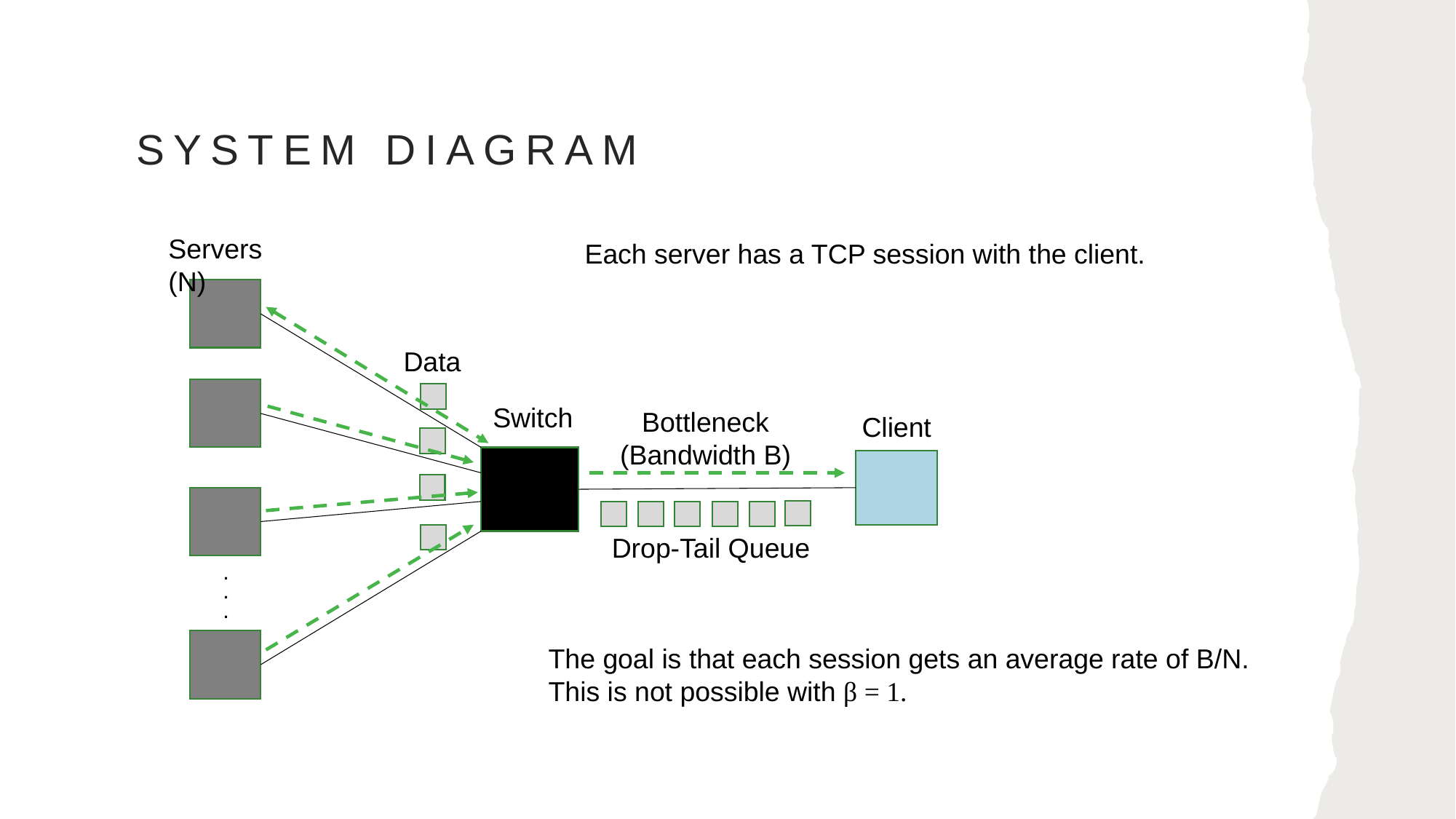

# SYSTEM DIAGRAM
Servers (N)
Each server has a TCP session with the client.

Data

Switch
Bottleneck
(Bandwidth B)
Client

Drop-Tail Queue
.
.
.

The goal is that each session gets an average rate of B/N.
This is not possible with β = 1.